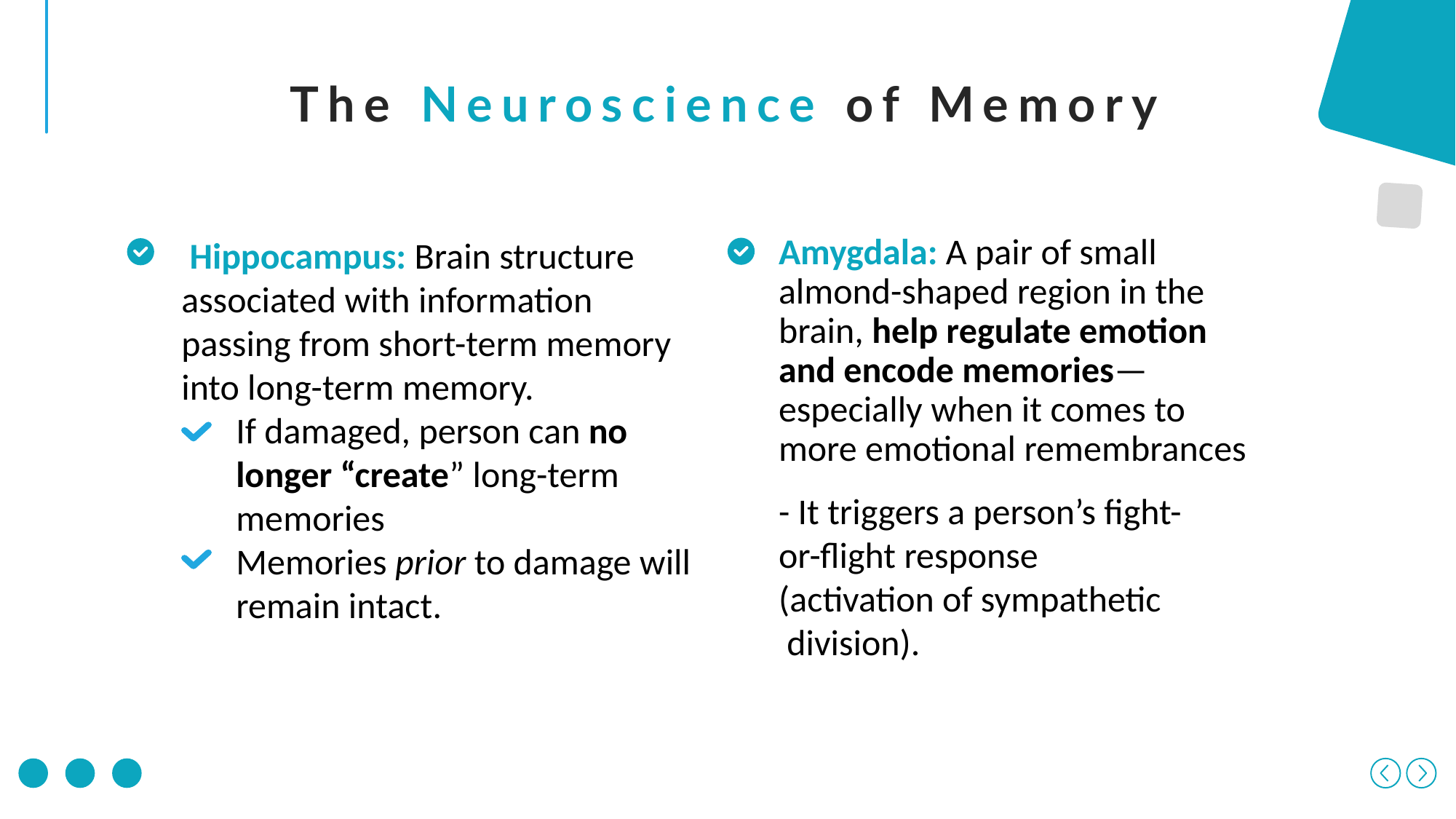

The Neuroscience of Memory

Amygdala: A pair of small almond-shaped region in the brain, help regulate emotion and encode memories—especially when it comes to more emotional remembrances
 Hippocampus: Brain structure associated with information passing from short-term memory into long-term memory.
If damaged, person can no longer “create” long-term memories
Memories prior to damage will remain intact.

- It triggers a person’s fight-or-flight response (activation of sympathetic      division).